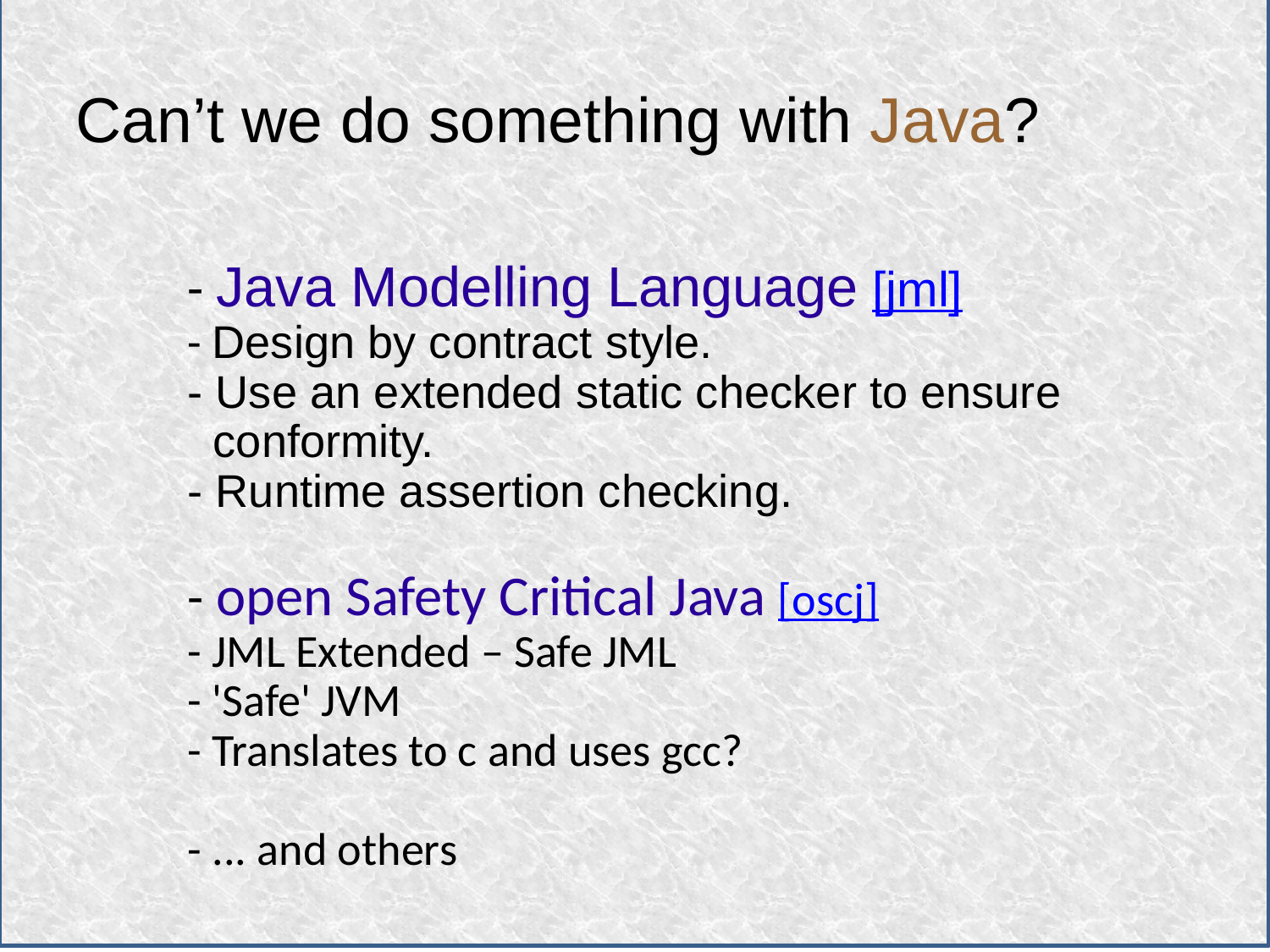

Can’t we do something with Java?
- Java Modelling Language [jml]
- Design by contract style.
- Use an extended static checker to ensure
  conformity.
- Runtime assertion checking.

- open Safety Critical Java [oscj]
- JML Extended – Safe JML
- 'Safe' JVM
- Translates to c and uses gcc?

- ... and others